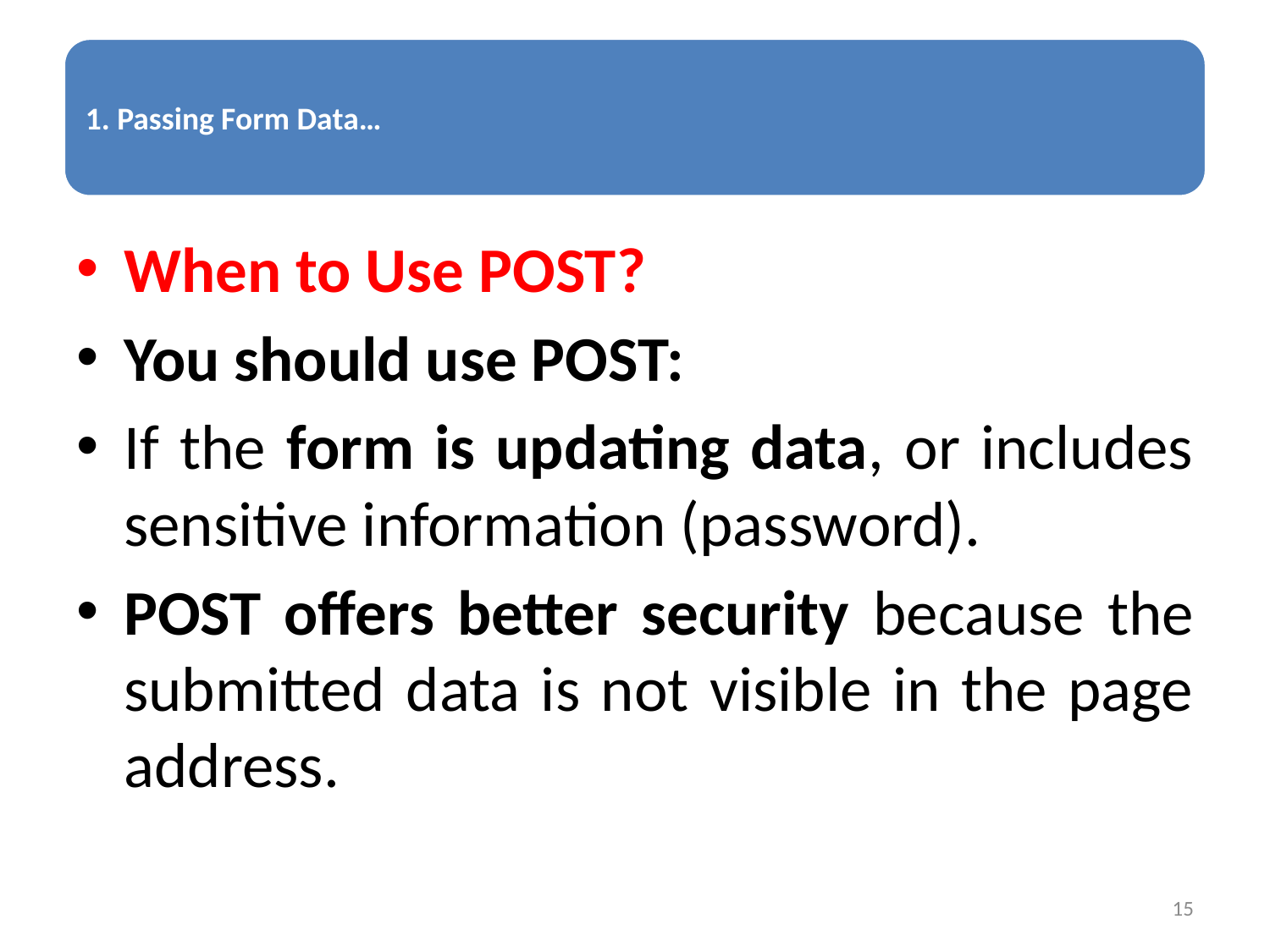

1. Passing Form Data…
When to Use POST?
You should use POST:
If the form is updating data, or includes sensitive information (password).
POST offers better security because the submitted data is not visible in the page address.
15